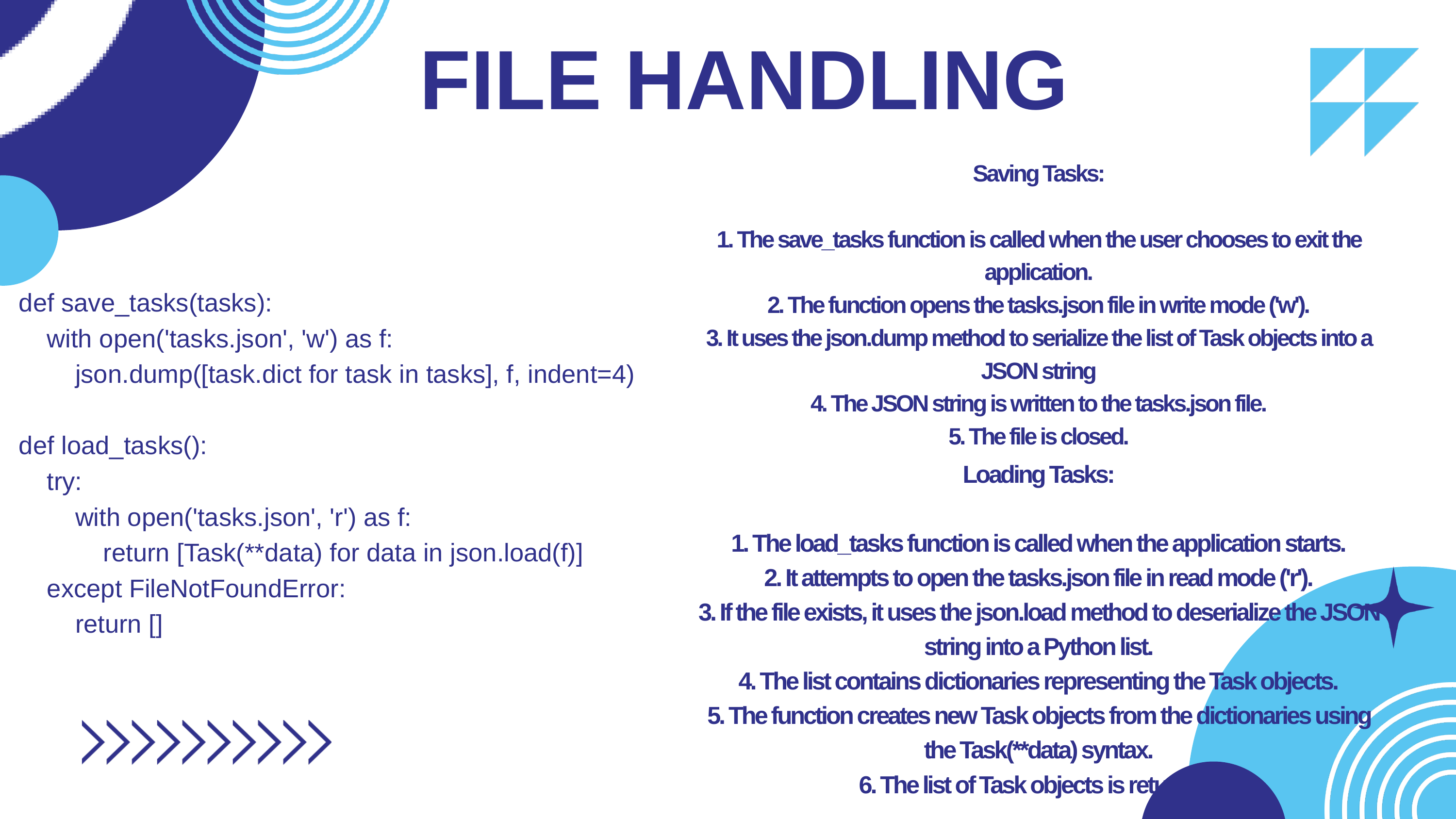

FILE HANDLING

Saving Tasks:

1. The save_tasks function is called when the user chooses to exit the application.
2. The function opens the tasks.json file in write mode ('w').
3. It uses the json.dump method to serialize the list of Task objects into a JSON string
4. The JSON string is written to the tasks.json file.
5. The file is closed.

def save_tasks(tasks):
    with open('tasks.json', 'w') as f:
        json.dump([task.dict for task in tasks], f, indent=4)

def load_tasks():
    try:
        with open('tasks.json', 'r') as f:
            return [Task(**data) for data in json.load(f)]
    except FileNotFoundError:
        return []

Loading Tasks:

1. The load_tasks function is called when the application starts.
2. It attempts to open the tasks.json file in read mode ('r').
3. If the file exists, it uses the json.load method to deserialize the JSON string into a Python list.
4. The list contains dictionaries representing the Task objects.
5. The function creates new Task objects from the dictionaries using the Task(**data) syntax.
6. The list of Task objects is returned.